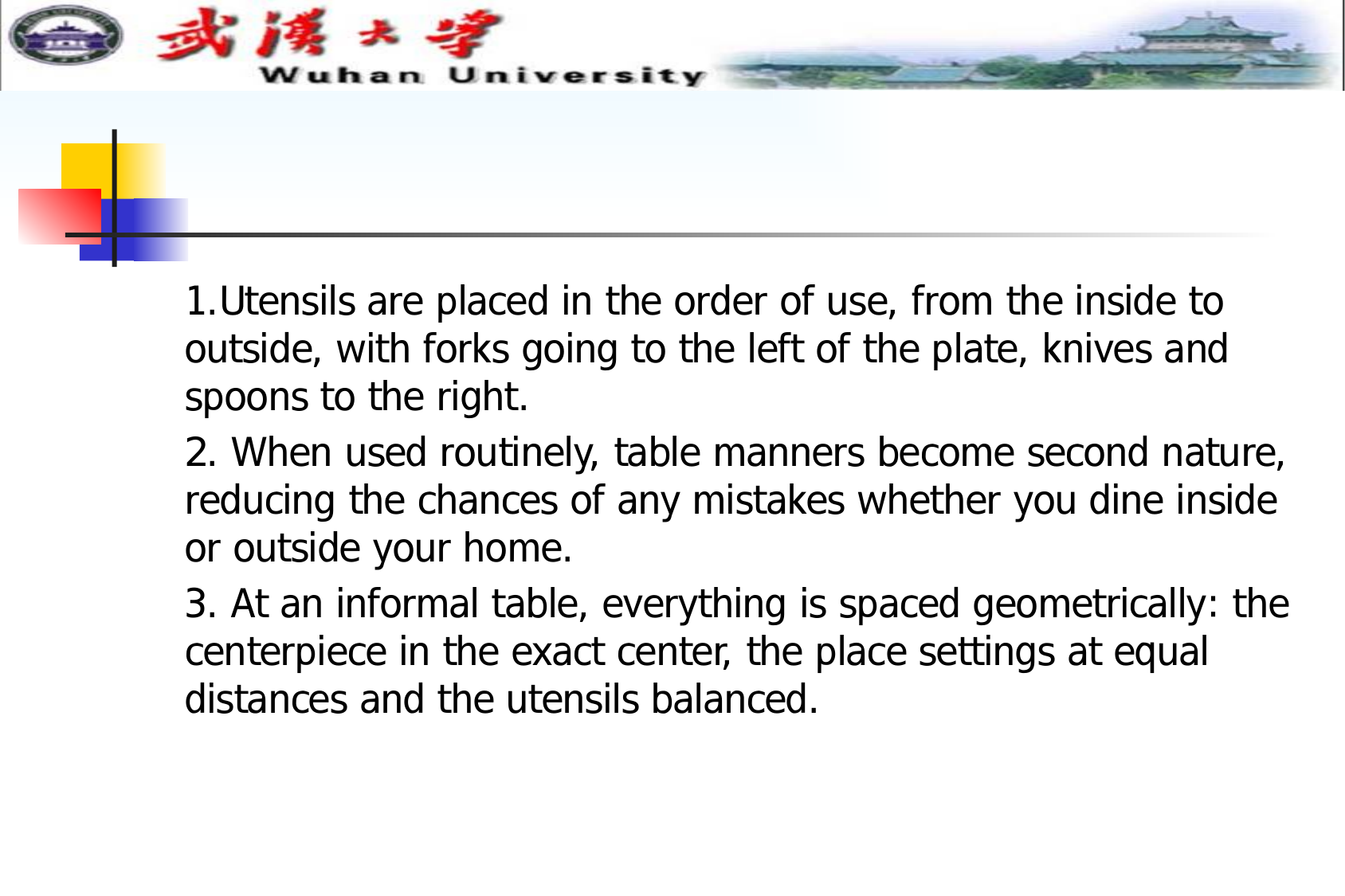

#
1.Utensils are placed in the order of use, from the inside to outside, with forks going to the left of the plate, knives and spoons to the right.
2. When used routinely, table manners become second nature, reducing the chances of any mistakes whether you dine inside or outside your home.
3. At an informal table, everything is spaced geometrically: the centerpiece in the exact center, the place settings at equal distances and the utensils balanced.

19